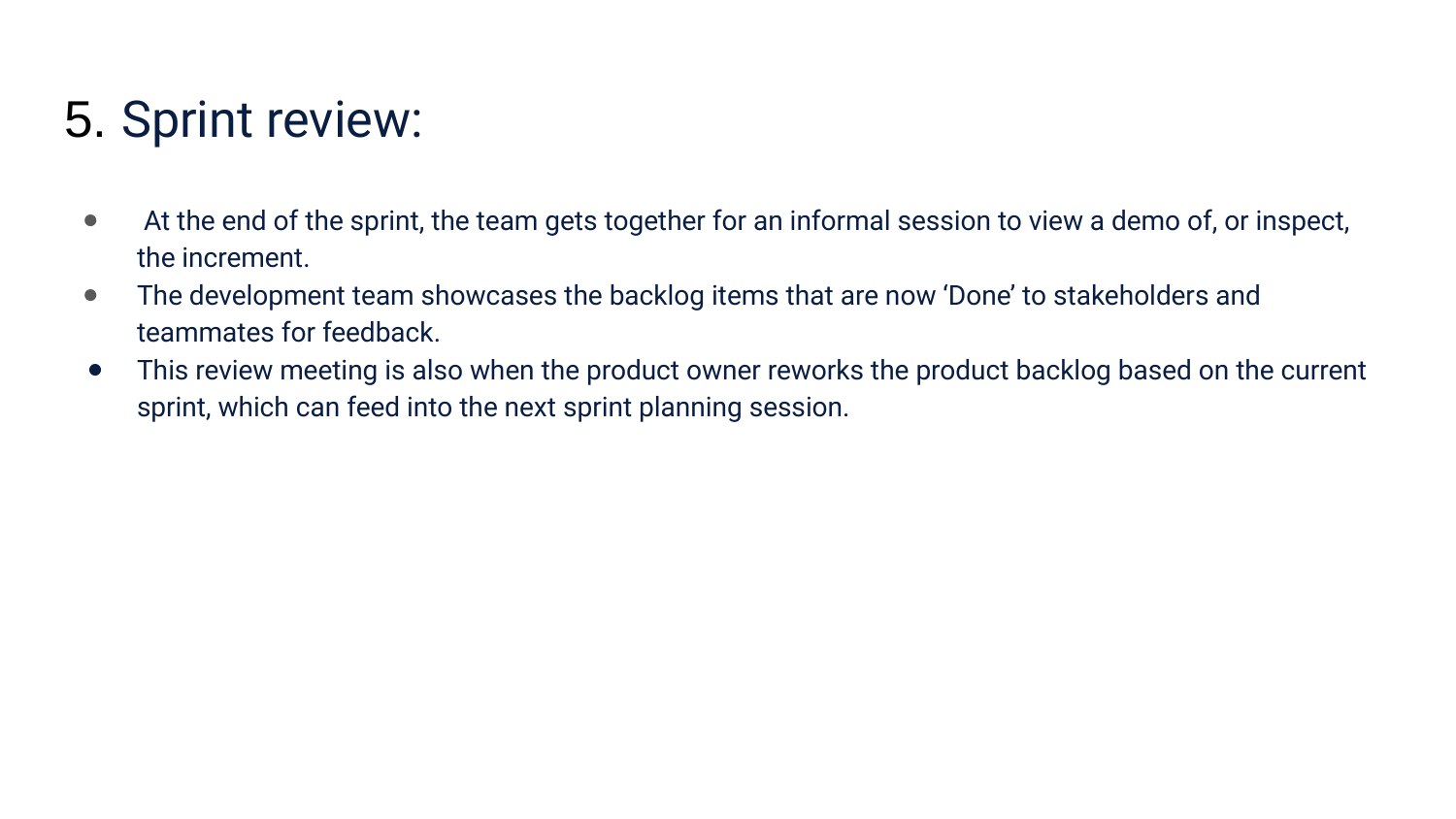

# 5. Sprint review:
 At the end of the sprint, the team gets together for an informal session to view a demo of, or inspect, the increment.
The development team showcases the backlog items that are now ‘Done’ to stakeholders and teammates for feedback.
This review meeting is also when the product owner reworks the product backlog based on the current sprint, which can feed into the next sprint planning session.